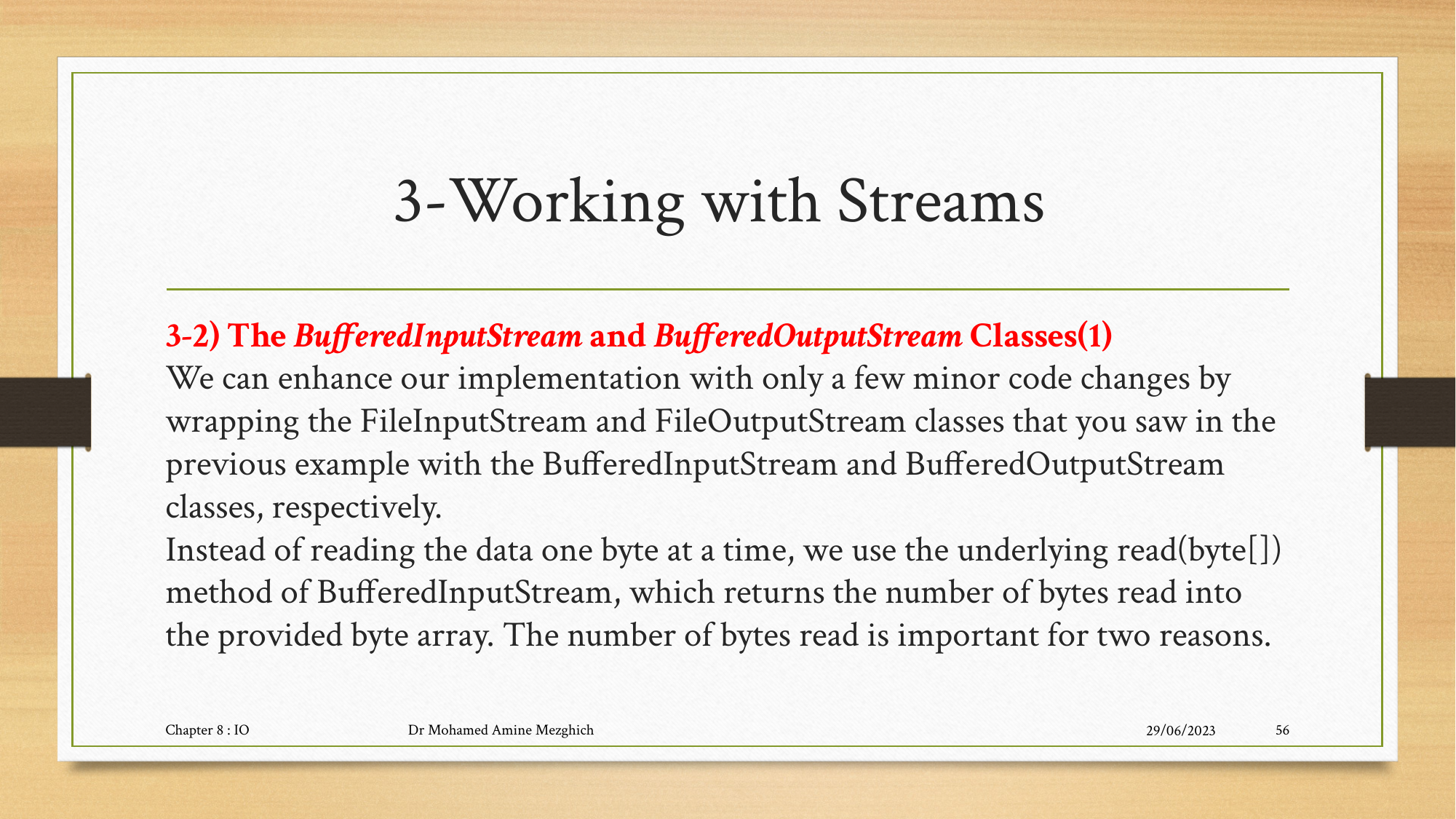

# 3-Working with Streams
3-2) The BufferedInputStream and BufferedOutputStream Classes(1)
We can enhance our implementation with only a few minor code changes by wrapping the FileInputStream and FileOutputStream classes that you saw in the previous example with the BufferedInputStream and BufferedOutputStream classes, respectively.
Instead of reading the data one byte at a time, we use the underlying read(byte[]) method of BufferedInputStream, which returns the number of bytes read into the provided byte array. The number of bytes read is important for two reasons.
Chapter 8 : IO                                              Dr Mohamed Amine Mezghich
29/06/2023
56